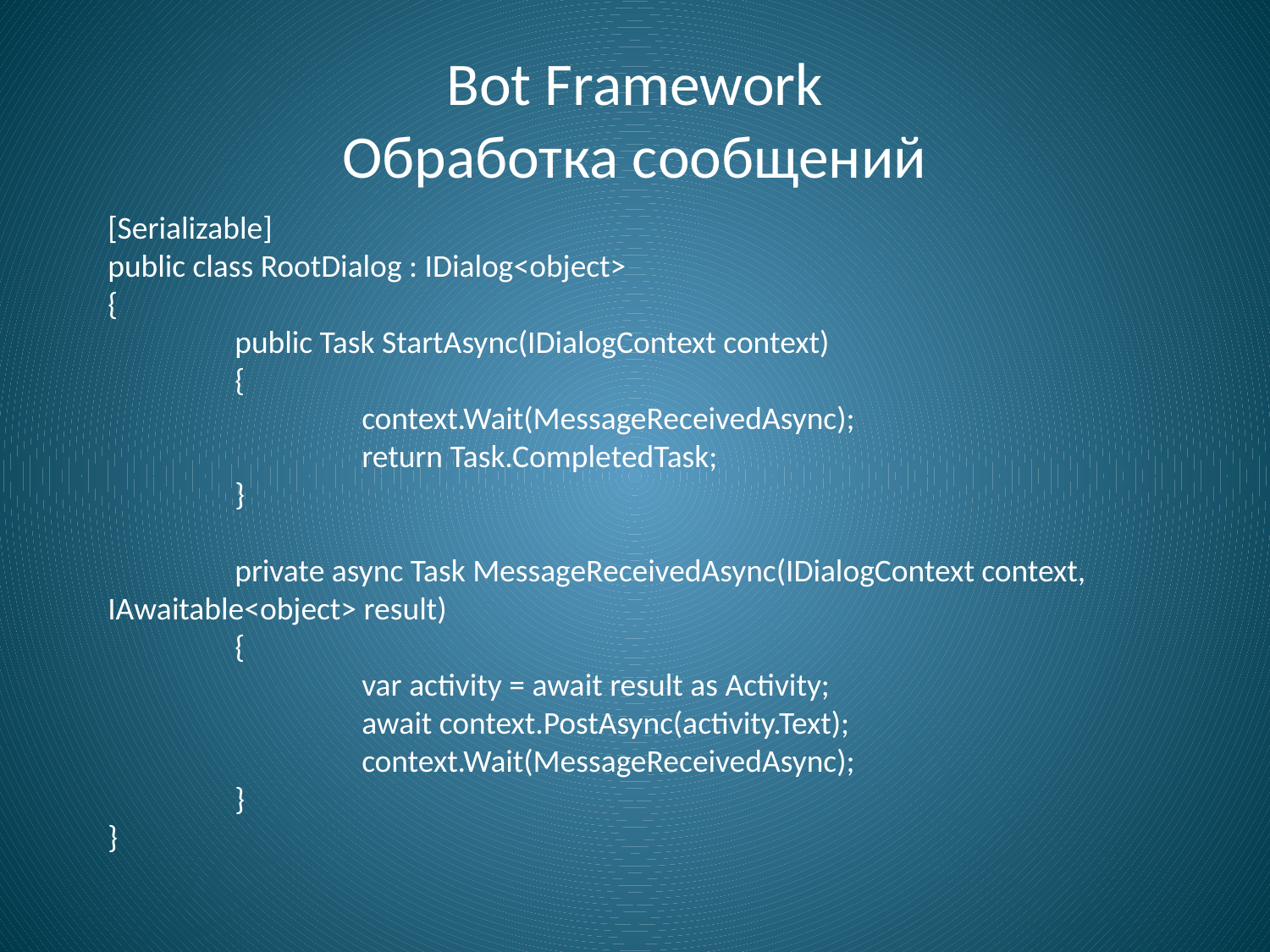

# Bot Framework Обработка сообщений
[Serializable]
public class RootDialog : IDialog<object>
{
	public Task StartAsync(IDialogContext context)
	{
		context.Wait(MessageReceivedAsync);
		return Task.CompletedTask;
	}

	private async Task MessageReceivedAsync(IDialogContext context, IAwaitable<object> result)
	{
		var activity = await result as Activity;
		await context.PostAsync(activity.Text);
		context.Wait(MessageReceivedAsync);
	}
}